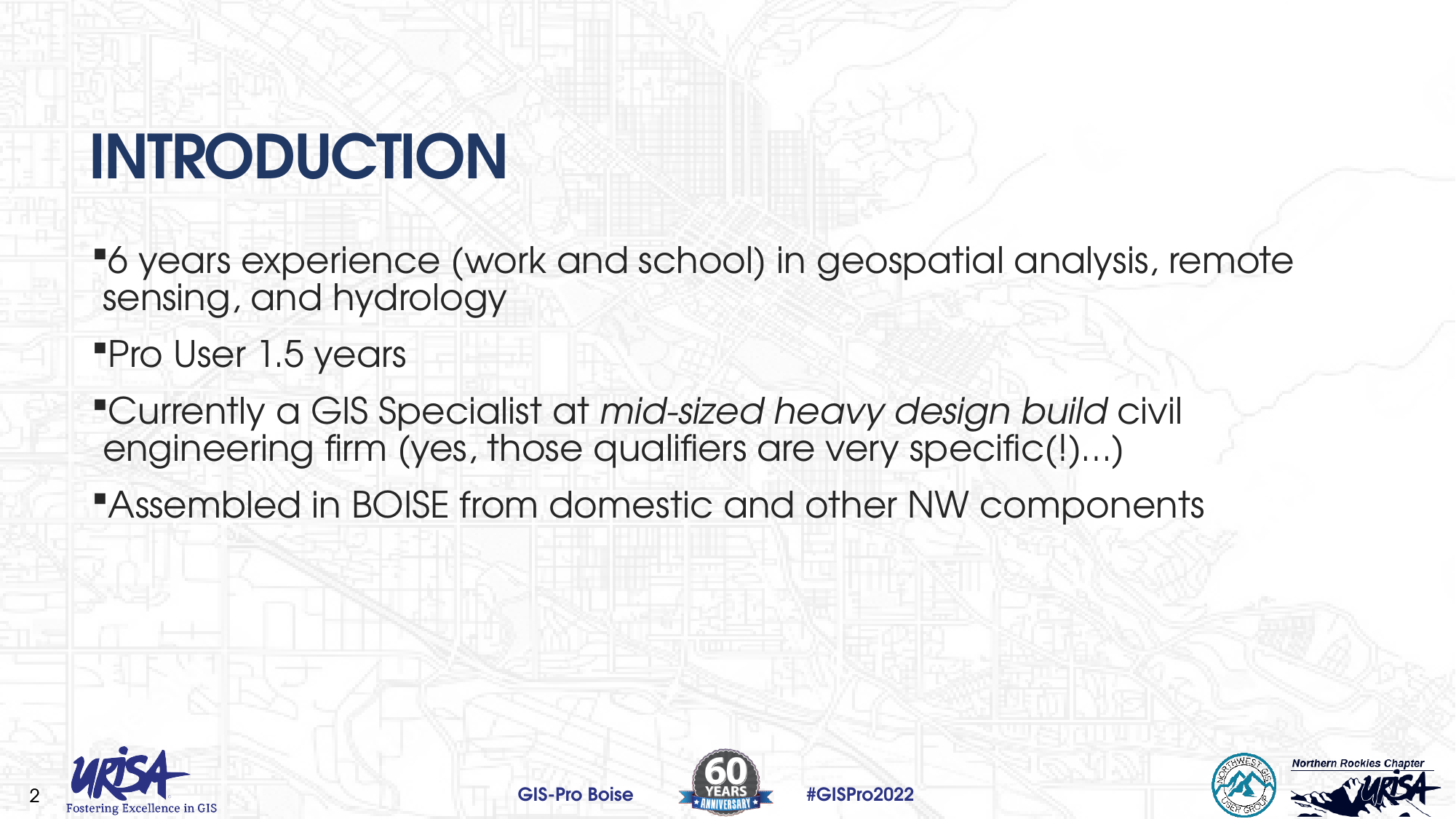

# Introduction
6 years experience (work and school) in geospatial analysis, remote sensing, and hydrology
Pro User 1.5 years
Currently a GIS Specialist at mid-sized heavy design build civil engineering firm (yes, those qualifiers are very specific(!)…)
Assembled in BOISE from domestic and other NW components